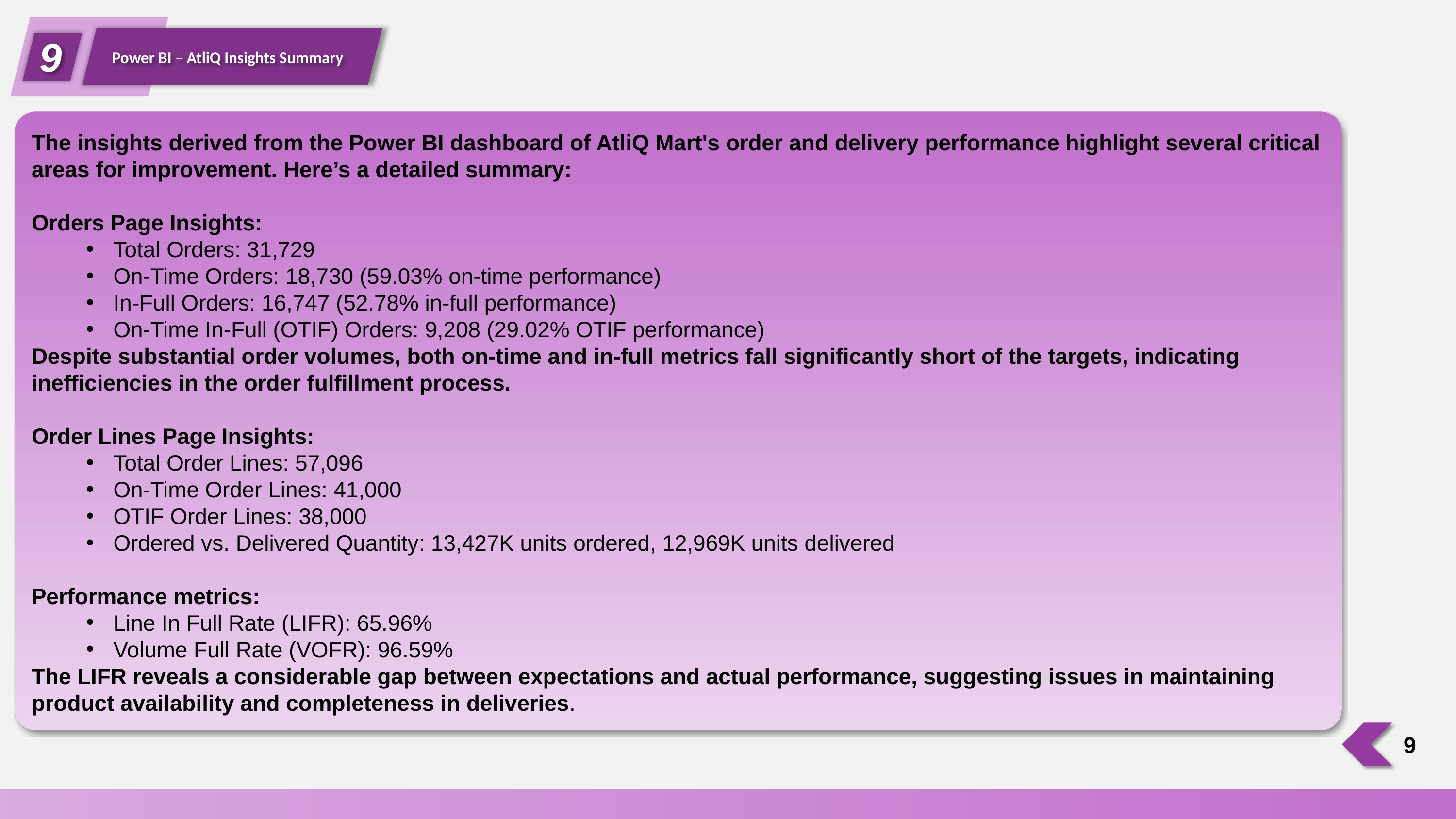

9

Power BI – AtliQ Insights Summary

The insights derived from the Power BI dashboard of AtliQ Mart's order and delivery performance highlight several critical areas for improvement. Here’s a detailed summary:

Orders Page Insights:
Total Orders: 31,729
On-Time Orders: 18,730 (59.03% on-time performance)
In-Full Orders: 16,747 (52.78% in-full performance)
On-Time In-Full (OTIF) Orders: 9,208 (29.02% OTIF performance)
Despite substantial order volumes, both on-time and in-full metrics fall significantly short of the targets, indicating inefficiencies in the order fulfillment process.

Order Lines Page Insights:
Total Order Lines: 57,096
On-Time Order Lines: 41,000
OTIF Order Lines: 38,000
Ordered vs. Delivered Quantity: 13,427K units ordered, 12,969K units delivered
Performance metrics:
Line In Full Rate (LIFR): 65.96%
Volume Full Rate (VOFR): 96.59%
The LIFR reveals a considerable gap between expectations and actual performance, suggesting issues in maintaining product availability and completeness in deliveries.

9